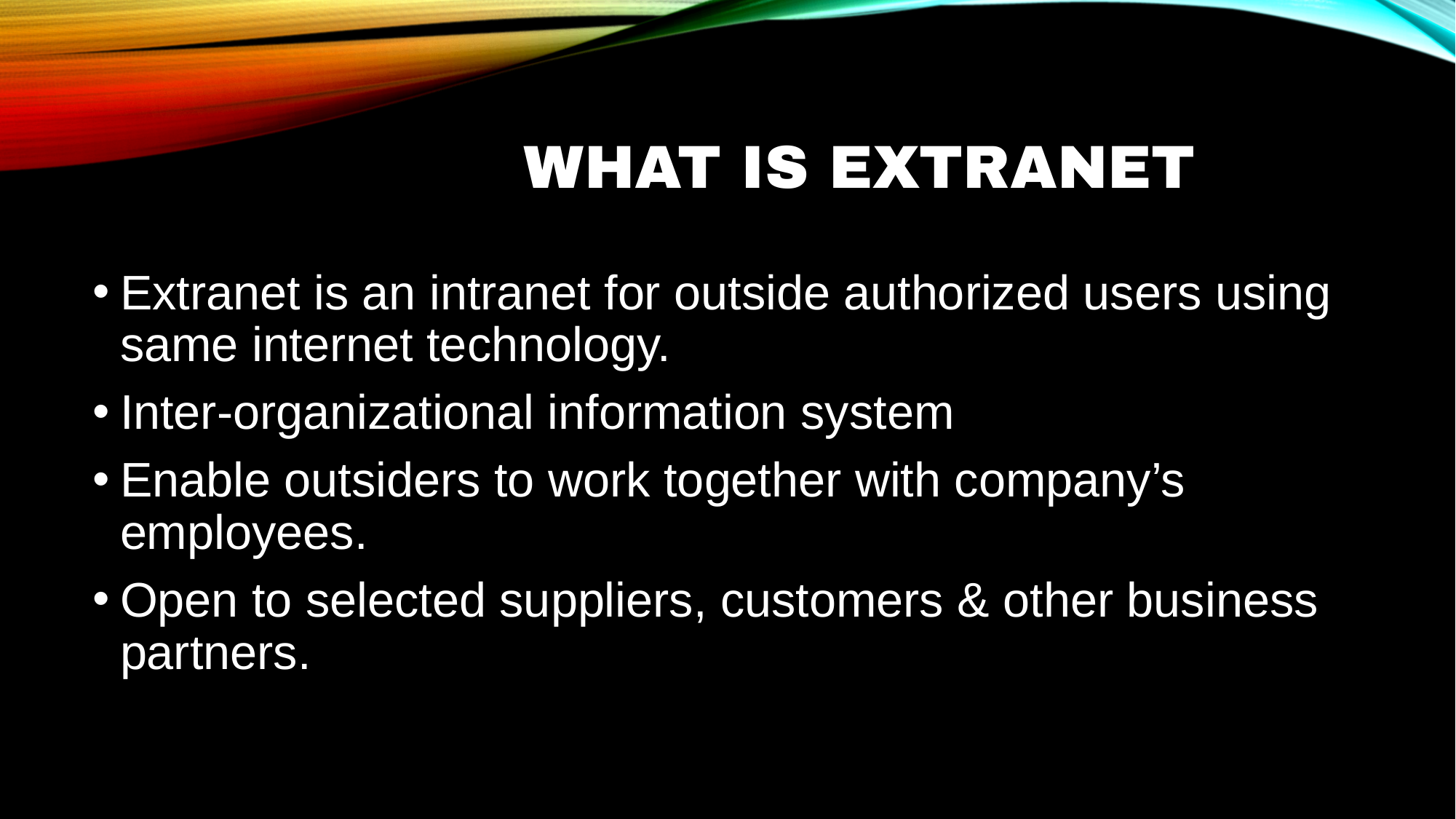

# What is extranet
Extranet is an intranet for outside authorized users using same internet technology.
Inter-organizational information system
Enable outsiders to work together with company’s employees.
Open to selected suppliers, customers & other business partners.